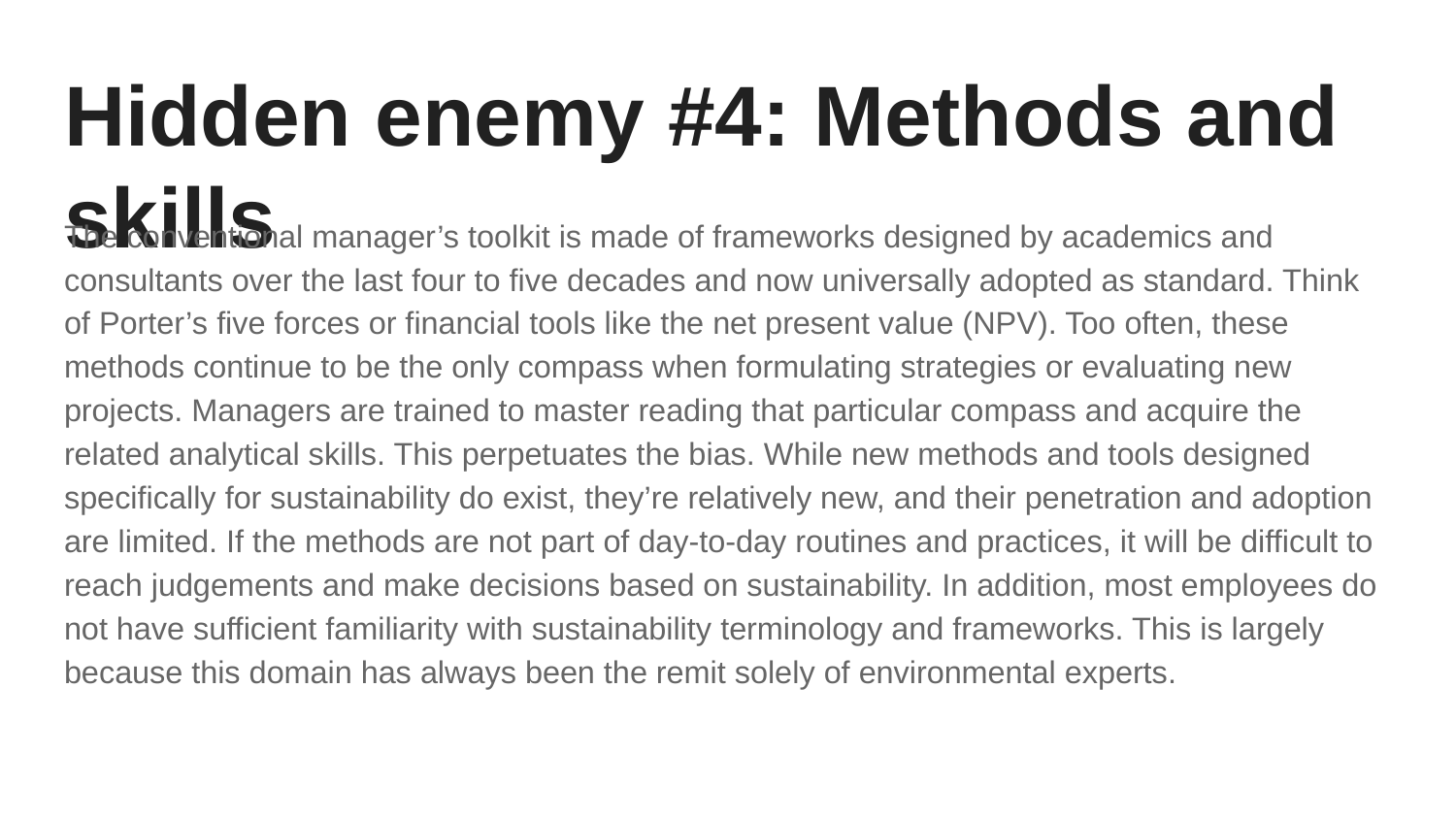

# Hidden enemy #4: Methods and skills
The conventional manager’s toolkit is made of frameworks designed by academics and consultants over the last four to five decades and now universally adopted as standard. Think of Porter’s five forces or financial tools like the net present value (NPV). Too often, these methods continue to be the only compass when formulating strategies or evaluating new projects. Managers are trained to master reading that particular compass and acquire the related analytical skills. This perpetuates the bias. While new methods and tools designed specifically for sustainability do exist, they’re relatively new, and their penetration and adoption are limited. If the methods are not part of day-to-day routines and practices, it will be difficult to reach judgements and make decisions based on sustainability. In addition, most employees do not have sufficient familiarity with sustainability terminology and frameworks. This is largely because this domain has always been the remit solely of environmental experts.